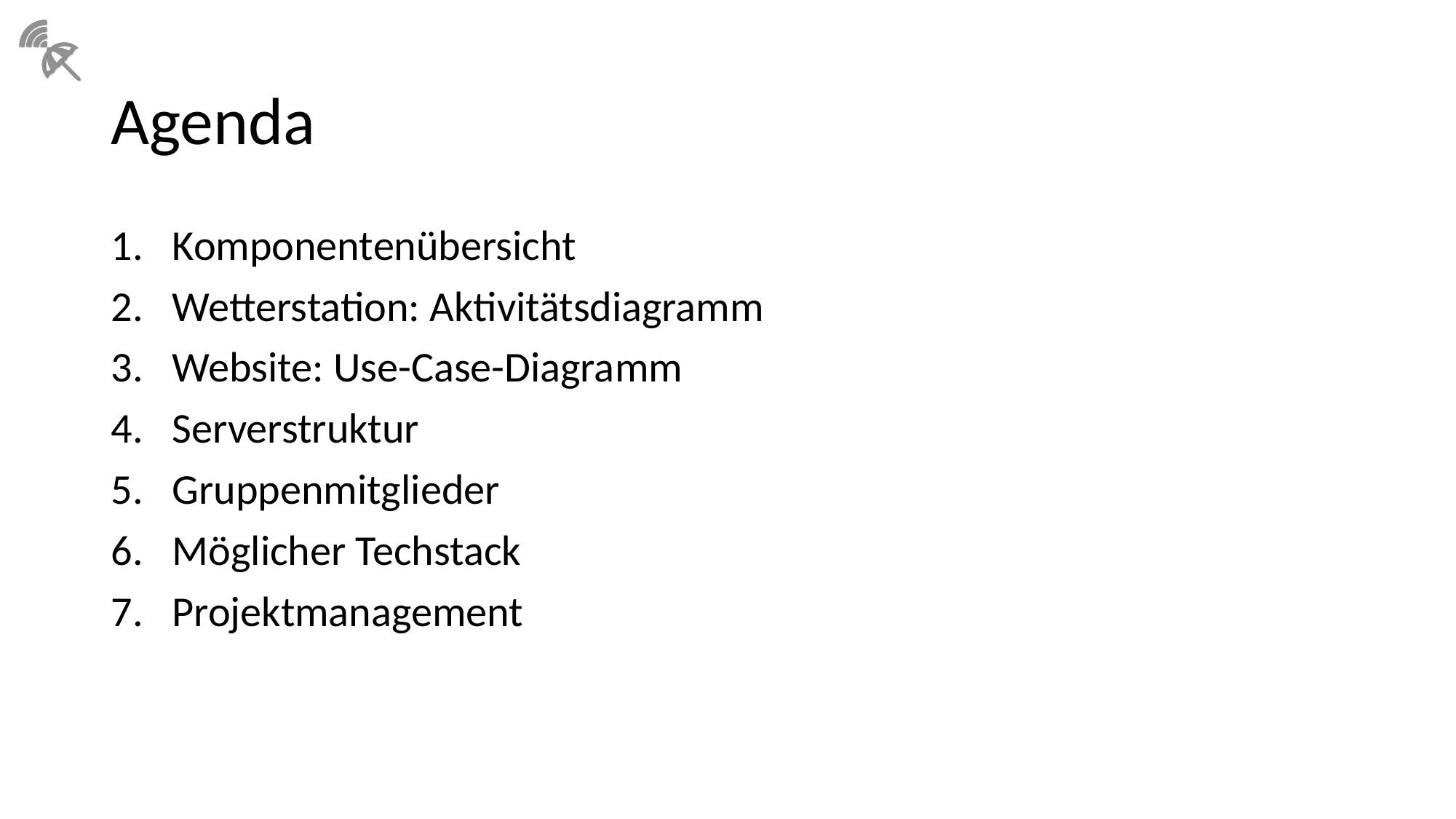

# Agenda
Komponentenübersicht
Wetterstation: Aktivitätsdiagramm
Website: Use-Case-Diagramm
Serverstruktur
Gruppenmitglieder
Möglicher Techstack
Projektmanagement